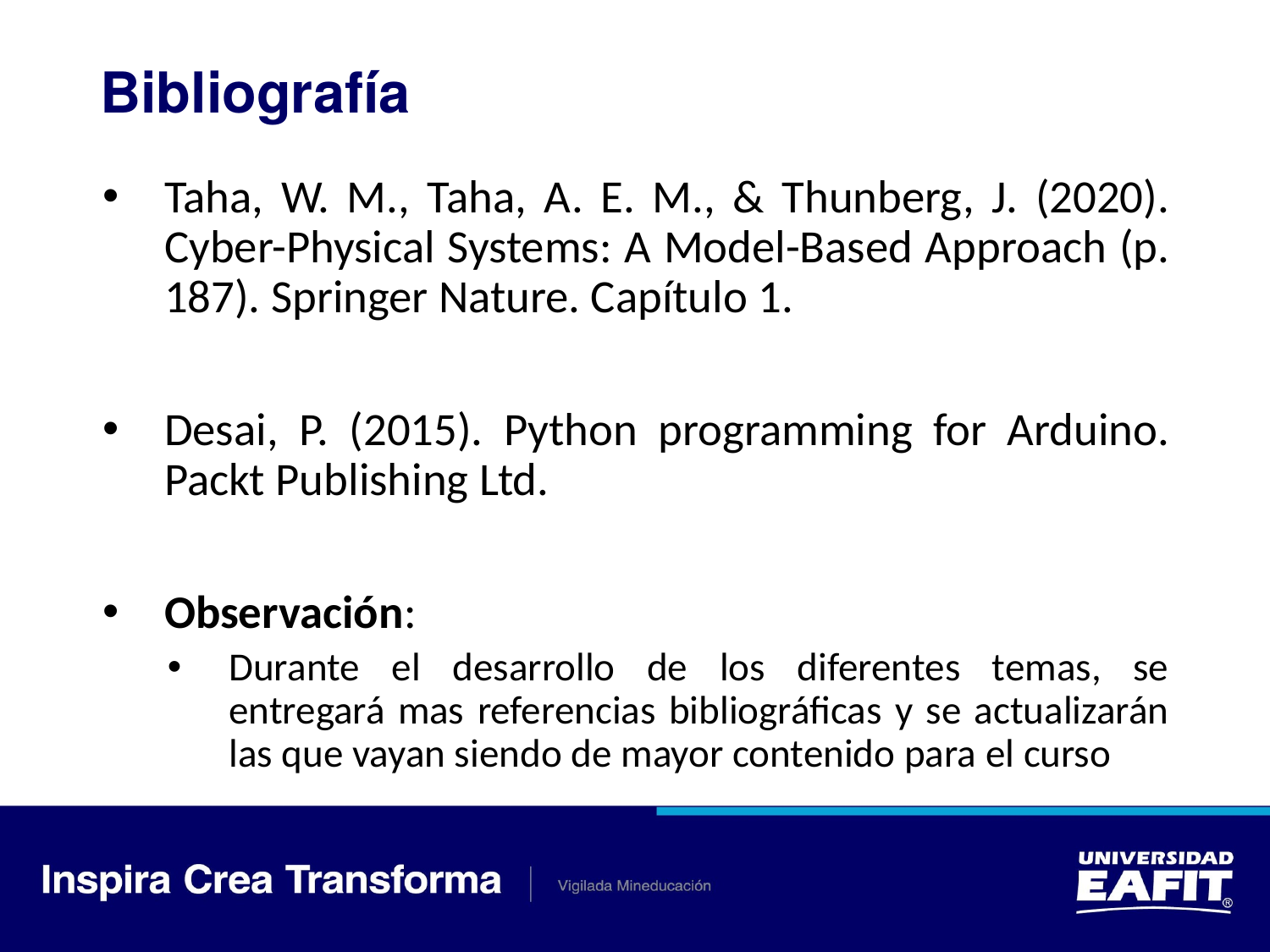

# Bibliografía
Taha, W. M., Taha, A. E. M., & Thunberg, J. (2020). Cyber-Physical Systems: A Model-Based Approach (p. 187). Springer Nature. Capítulo 1.

Desai, P. (2015). Python programming for Arduino. Packt Publishing Ltd.

Observación:
Durante el desarrollo de los diferentes temas, se entregará mas referencias bibliográficas y se actualizarán las que vayan siendo de mayor contenido para el curso